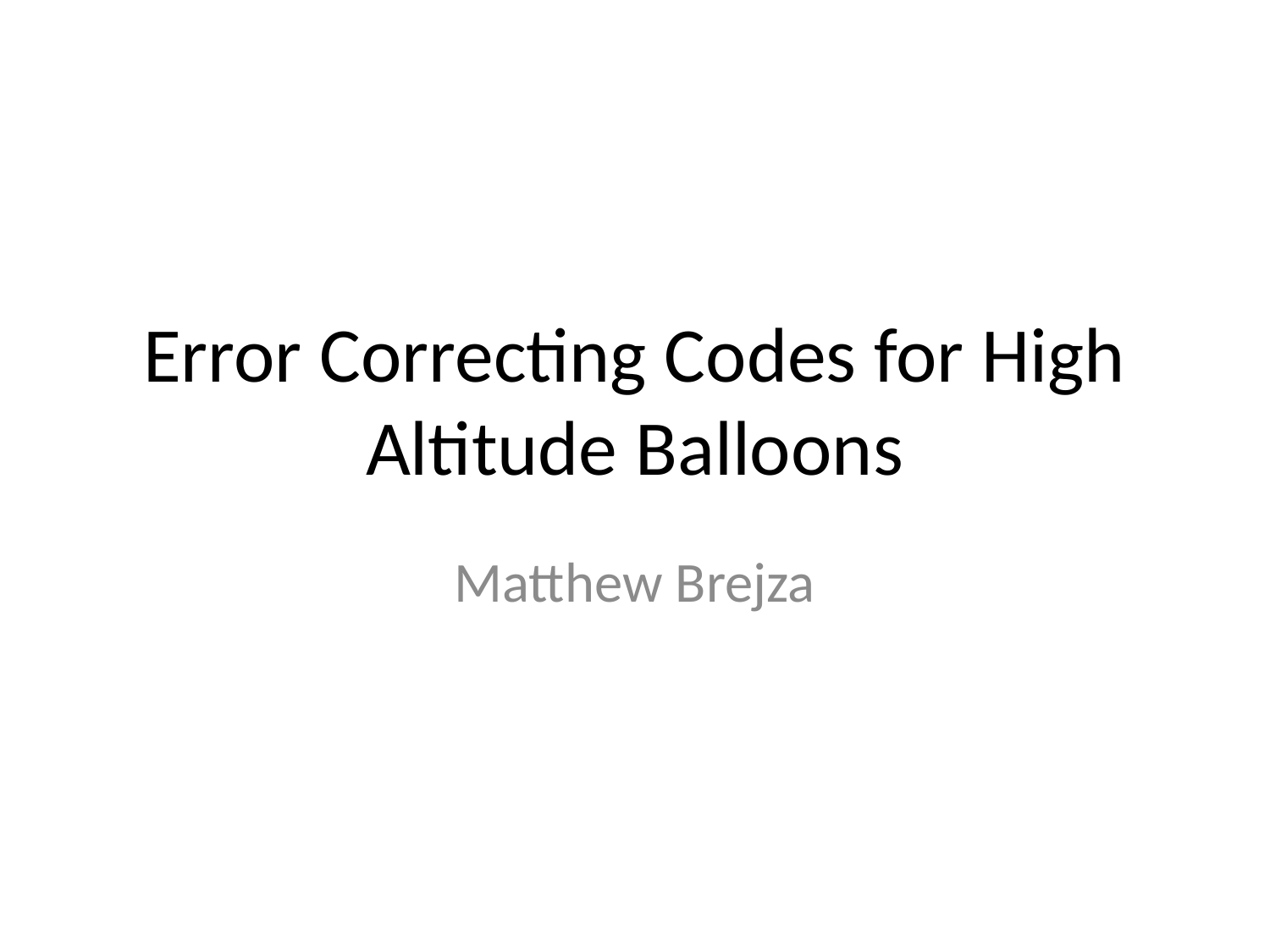

# Error Correcting Codes for High Altitude Balloons
Matthew Brejza